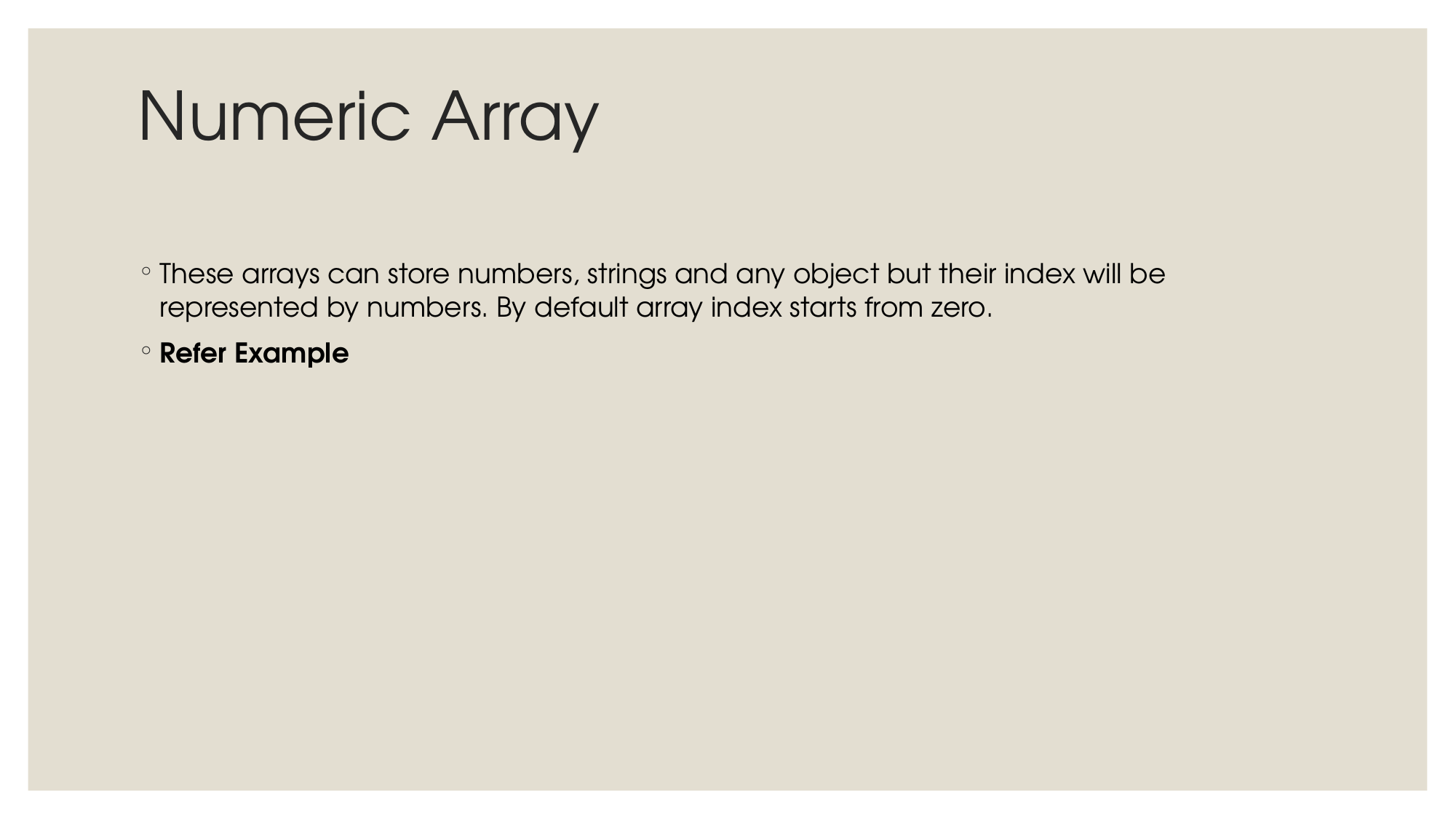

# Numeric Array
These arrays can store numbers, strings and any object but their index will be represented by numbers. By default array index starts from zero.
Refer Example